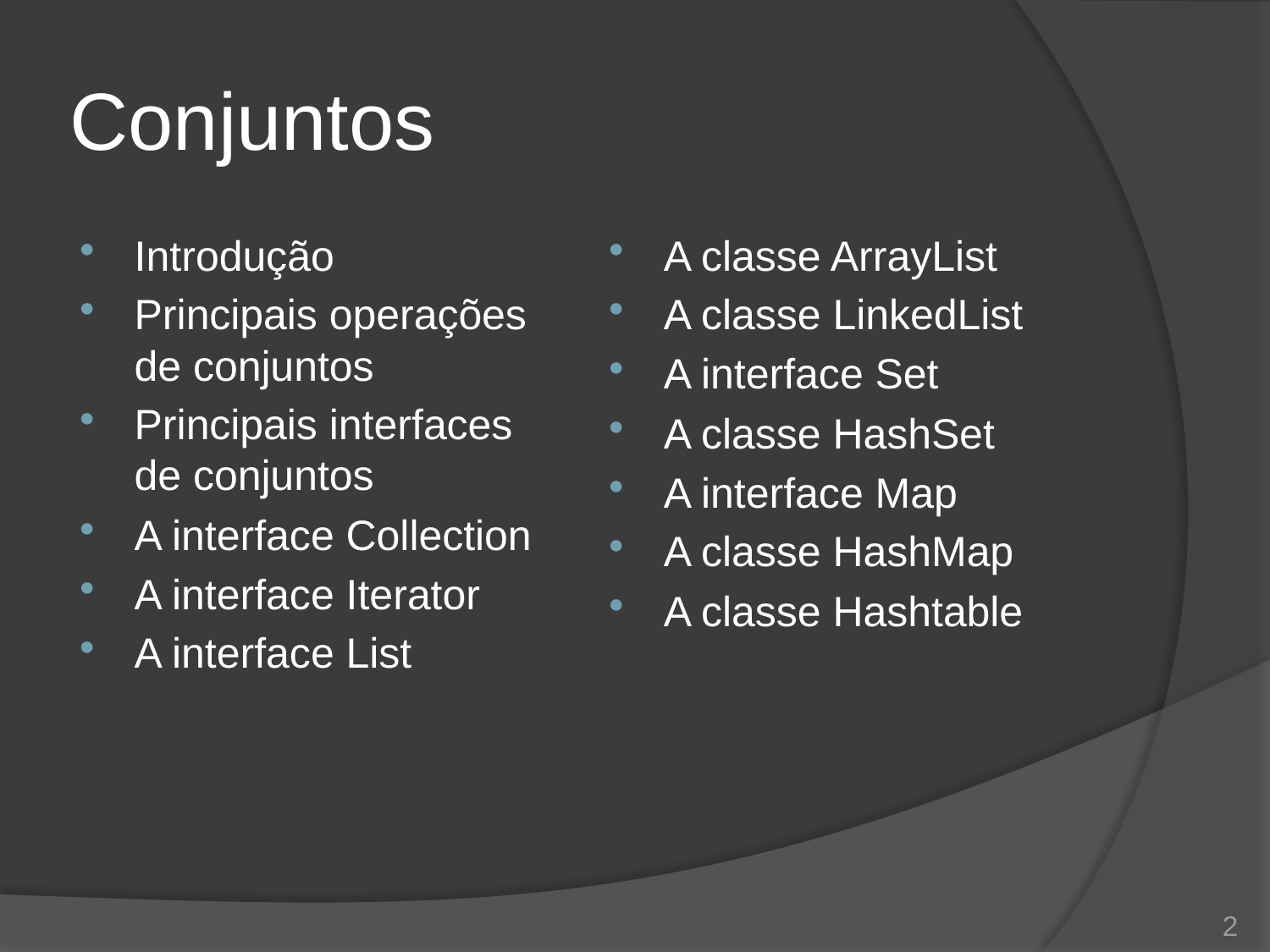

# Conjuntos
Introdução
Principais operações de conjuntos
Principais interfaces de conjuntos
A interface Collection
A interface Iterator
A interface List
A classe ArrayList
A classe LinkedList
A interface Set
A classe HashSet
A interface Map
A classe HashMap
A classe Hashtable
2